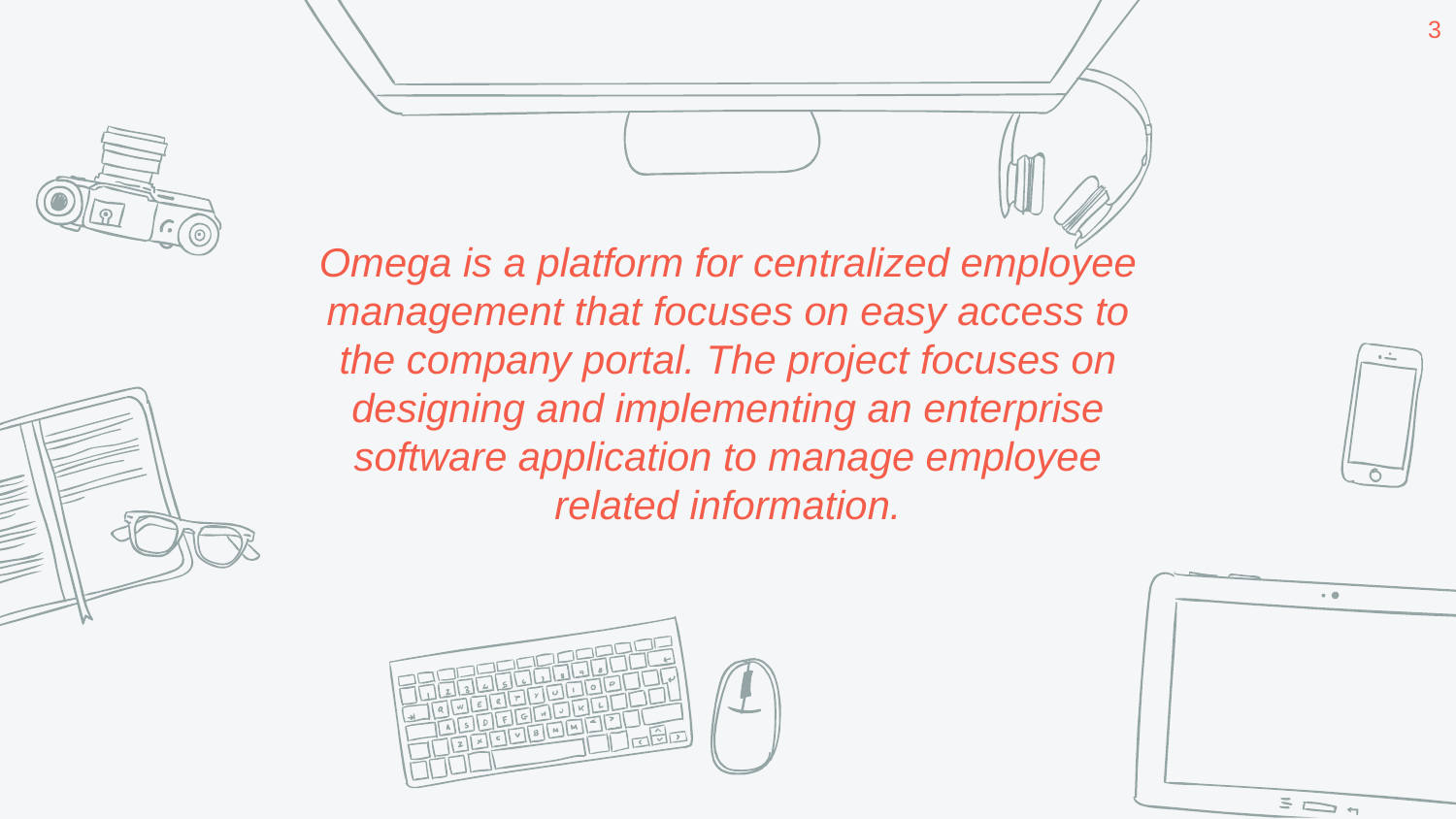

3
Omega is a platform for centralized employee management that focuses on easy access to the company portal. The project focuses on designing and implementing an enterprise software application to manage employee related information.